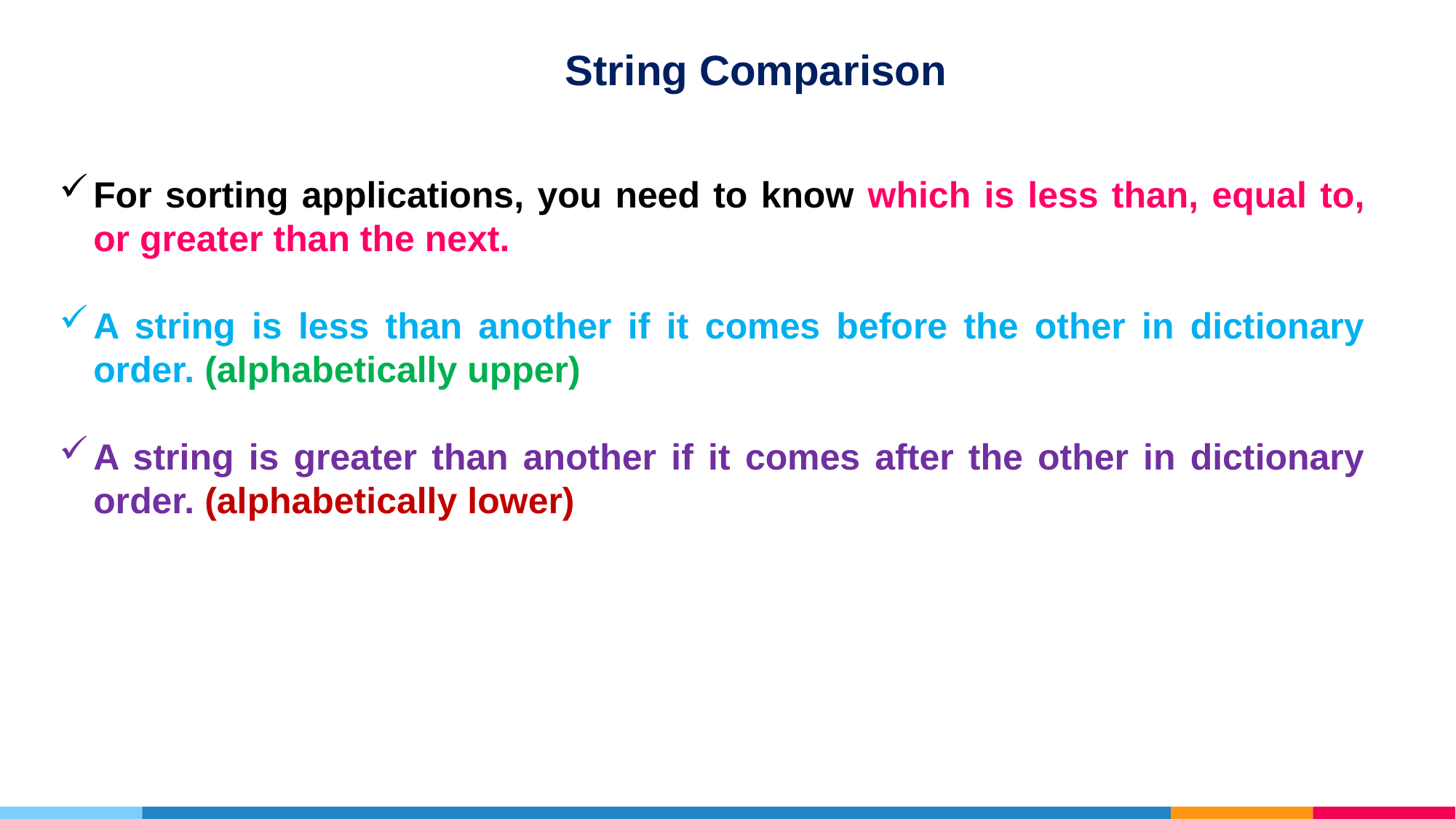

String Comparison
For sorting applications, you need to know which is less than, equal to, or greater than the next.

A string is less than another if it comes before the other in dictionary order. (alphabetically upper)

A string is greater than another if it comes after the other in dictionary order. (alphabetically lower)